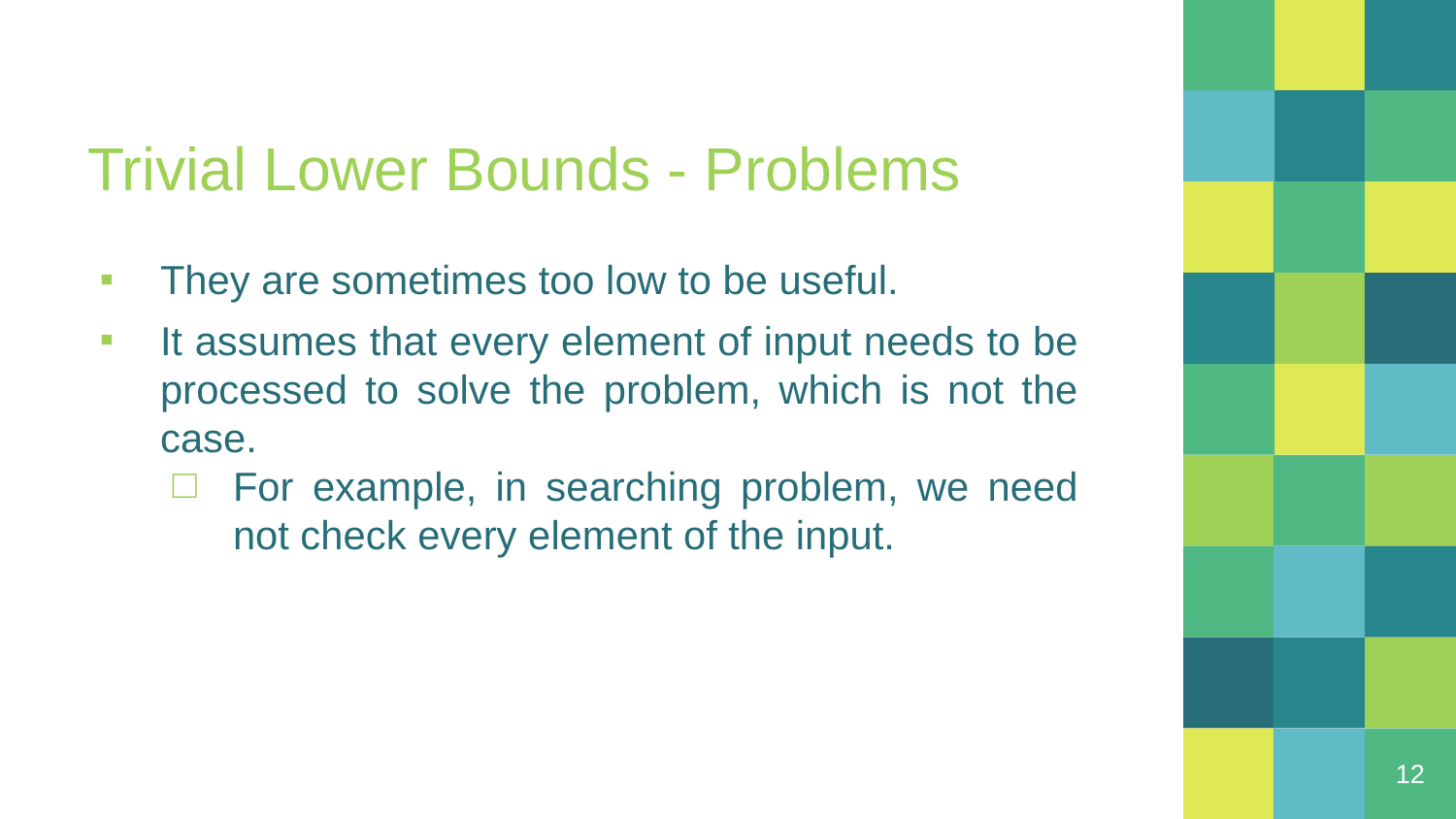

# Trivial Lower Bounds - Problems
They are sometimes too low to be useful.
It assumes that every element of input needs to be processed to solve the problem, which is not the case.
For example, in searching problem, we need not check every element of the input.

12